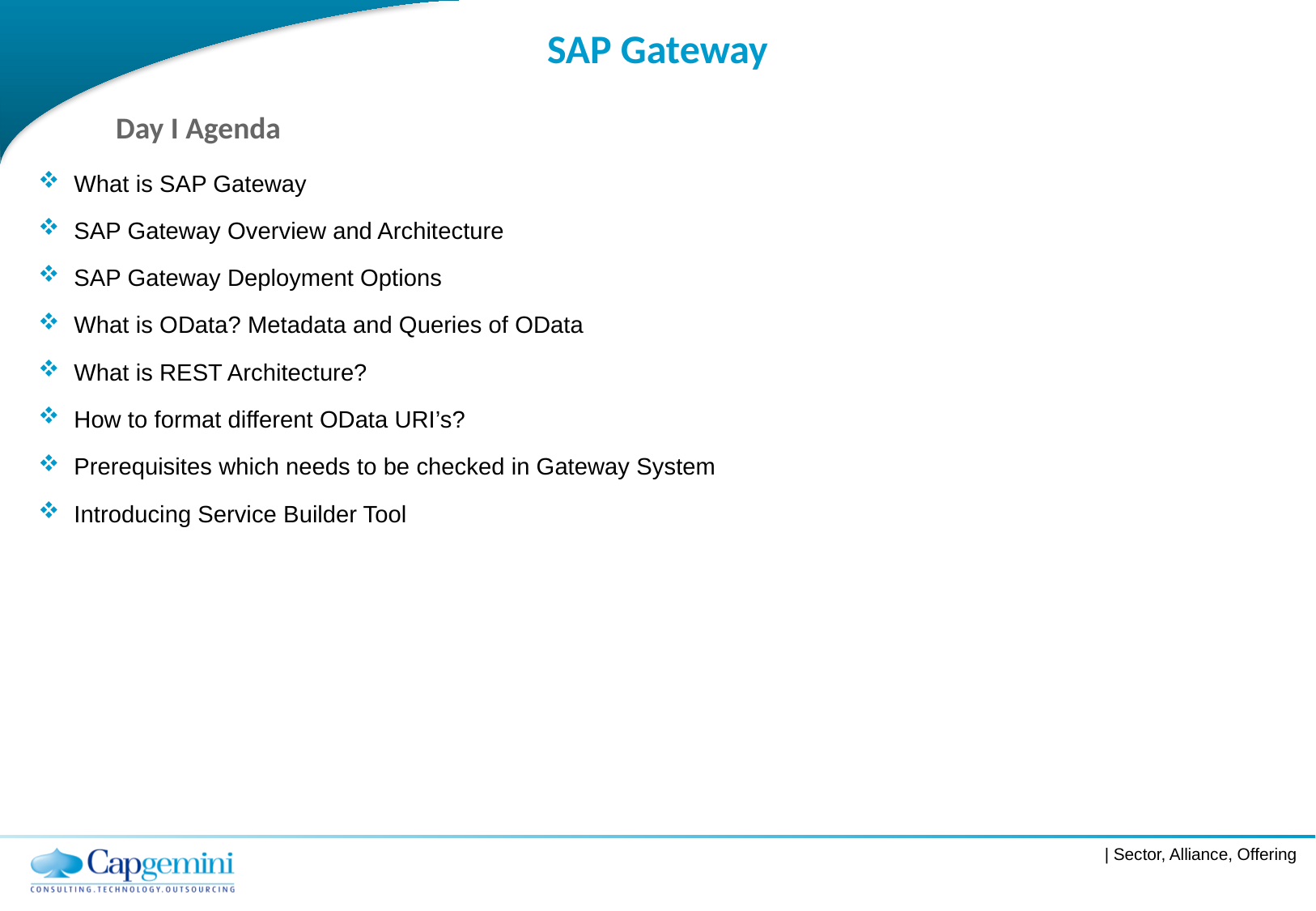

# SAP Gateway
Day I Agenda
What is SAP Gateway
SAP Gateway Overview and Architecture
SAP Gateway Deployment Options
What is OData? Metadata and Queries of OData
What is REST Architecture?
How to format different OData URI’s?
Prerequisites which needs to be checked in Gateway System
Introducing Service Builder Tool